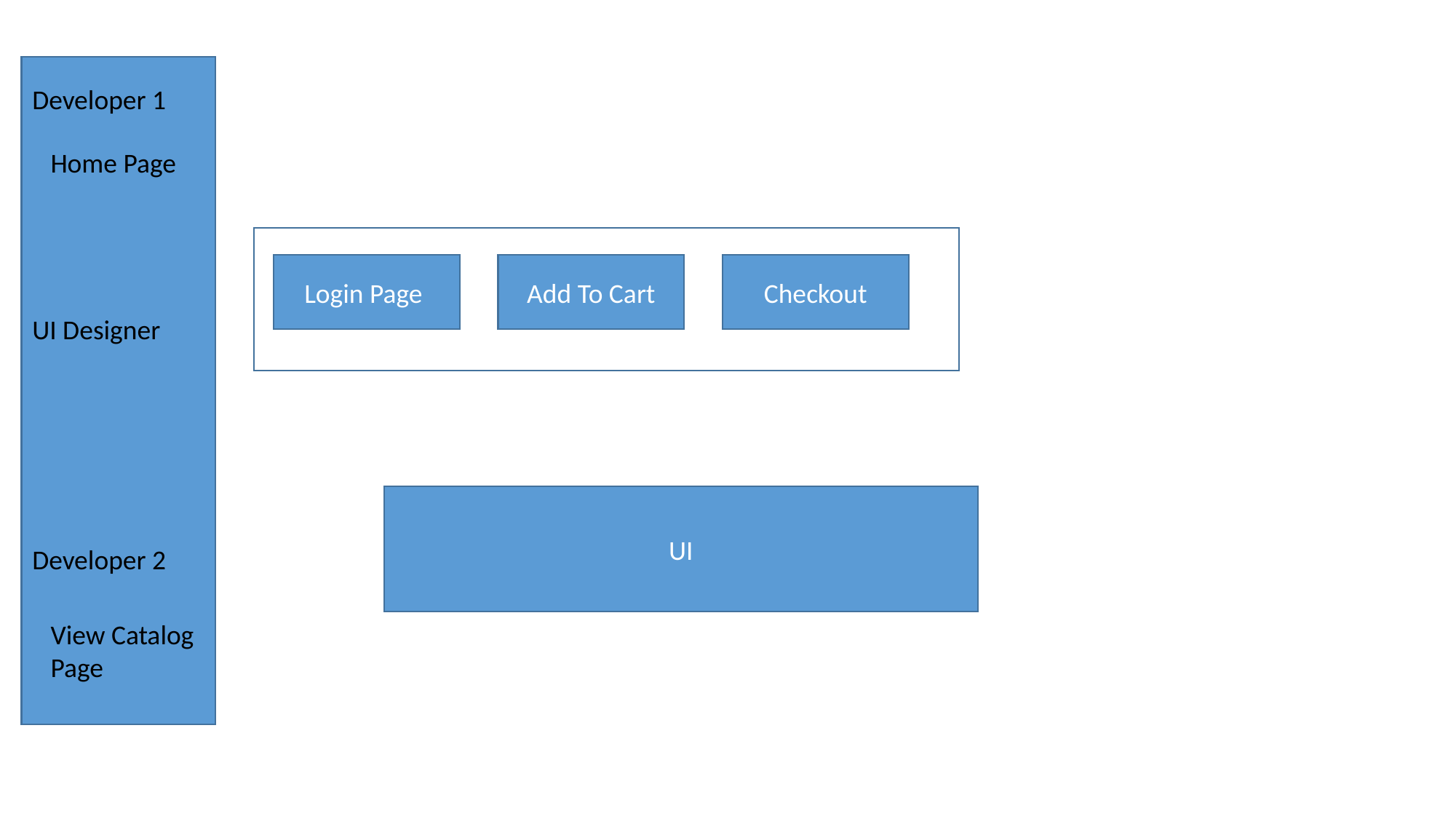

Developer 1
Home Page

Login Page
Add To Cart
Checkout
UI Designer
UI
Developer 2
View Catalog Page